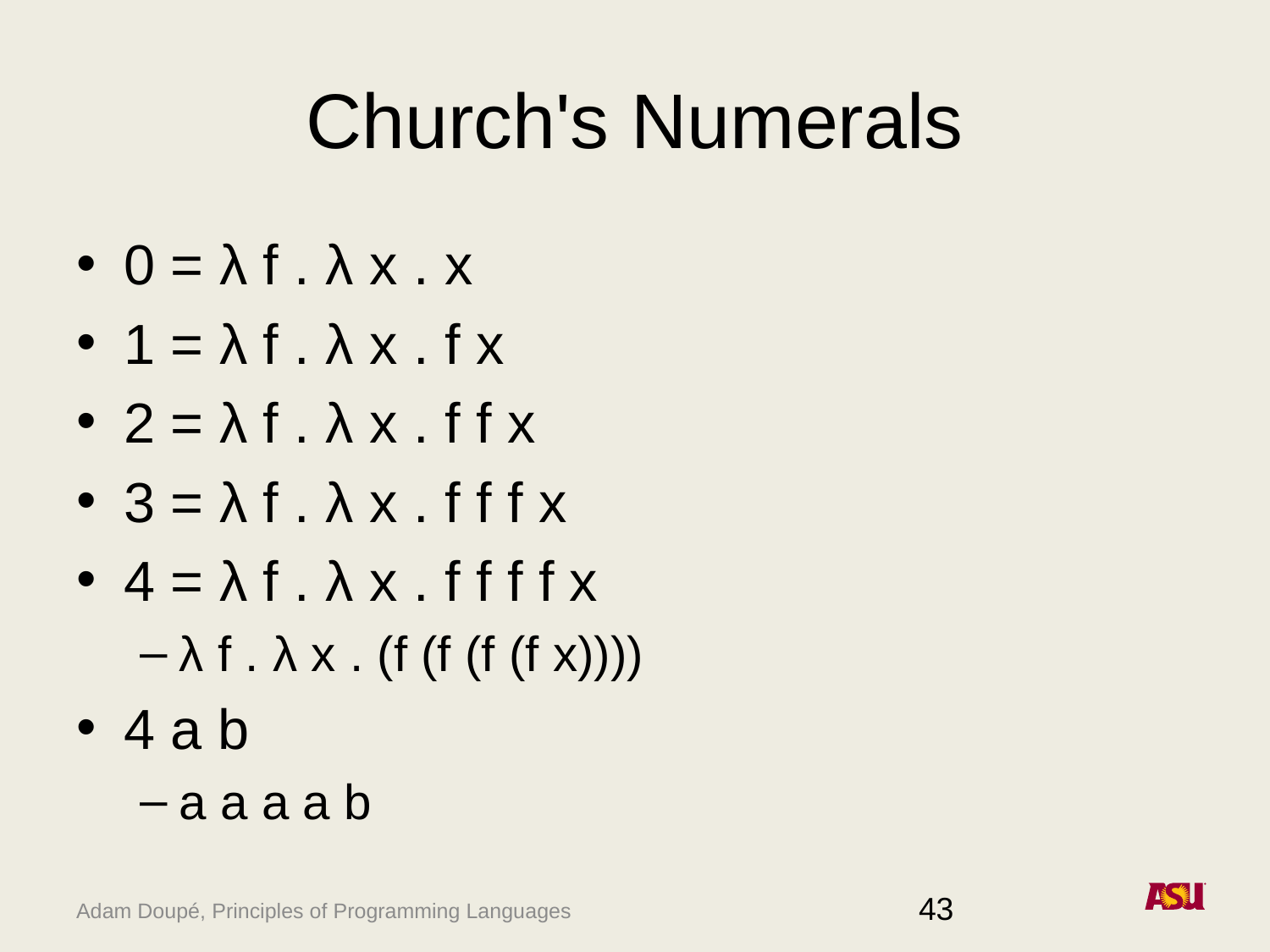

# Church's Numerals
0 = λ f . λ x . x
1 = λ f . λ x . f x
2 = λ f . λ x . f f x
3 = λ f . λ x . f f f x
4 = λ f . λ x . f f f f x
λ f . λ x . (f (f (f (f x))))
4 a b
a a a a b
43